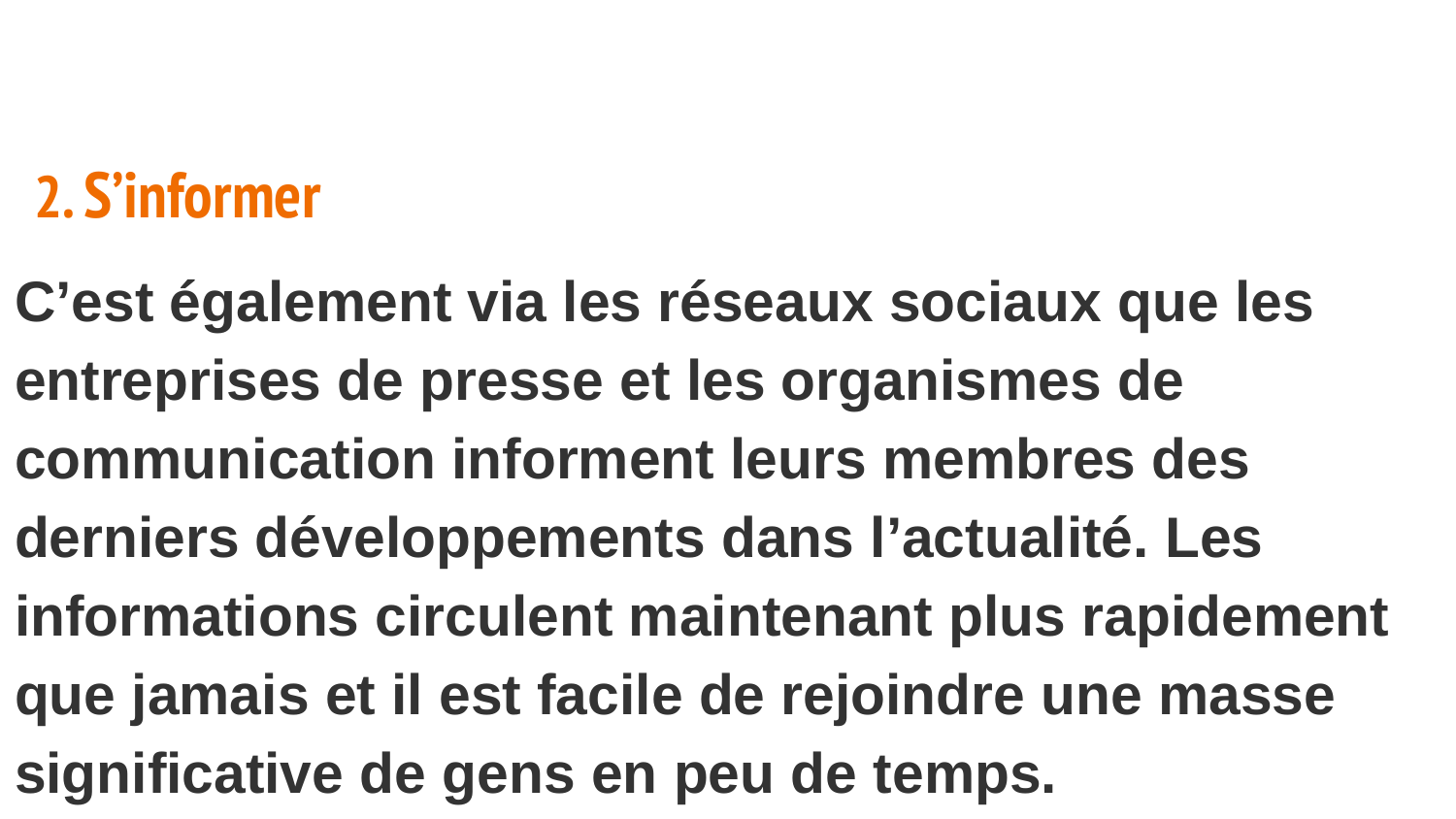

# 2. S’informer
C’est également via les réseaux sociaux que les entreprises de presse et les organismes de communication informent leurs membres des derniers développements dans l’actualité. Les informations circulent maintenant plus rapidement que jamais et il est facile de rejoindre une masse significative de gens en peu de temps.